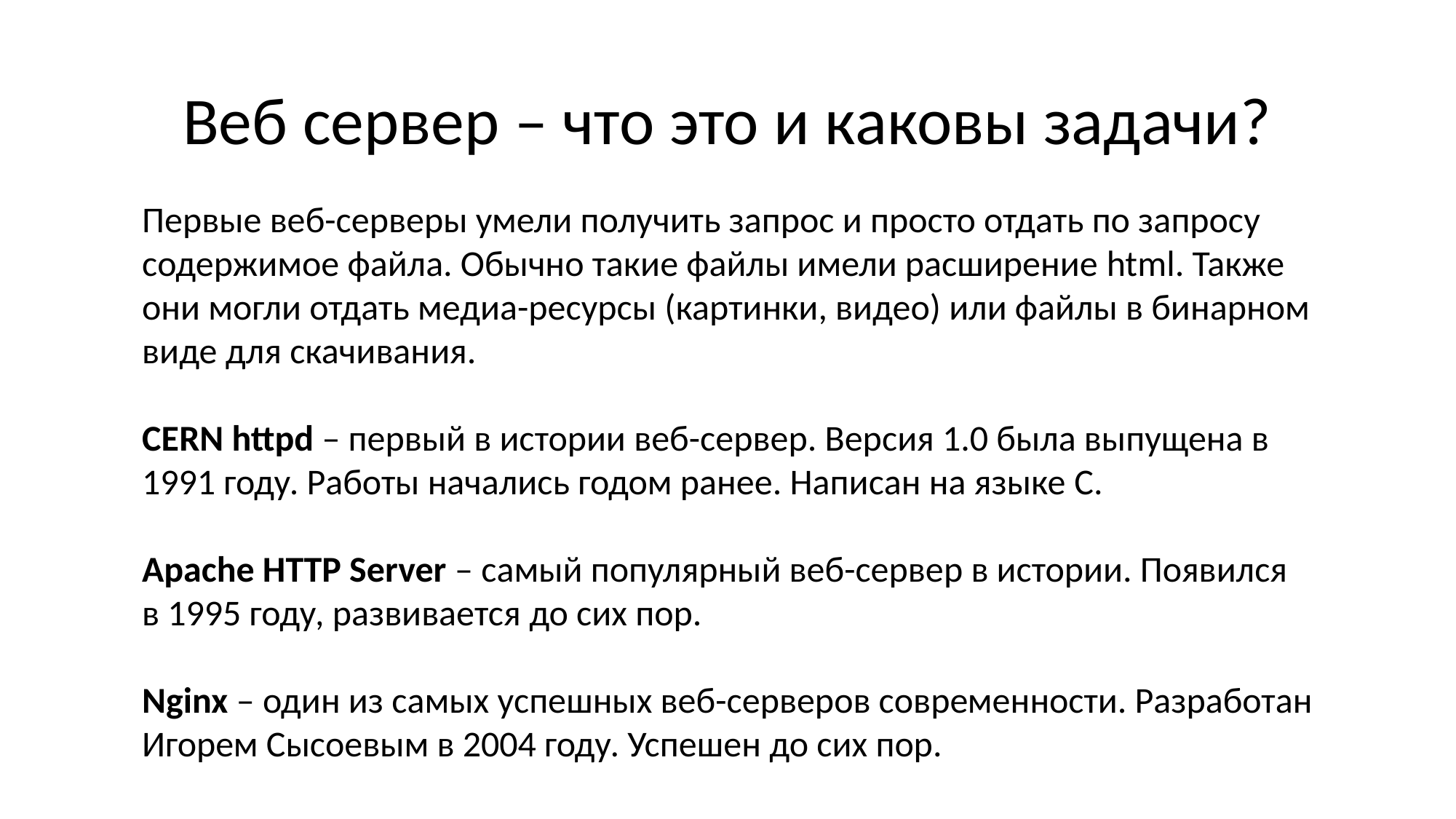

# Веб сервер – что это и каковы задачи?
Первые веб-серверы умели получить запрос и просто отдать по запросу содержимое файла. Обычно такие файлы имели расширение html. Также они могли отдать медиа-ресурсы (картинки, видео) или файлы в бинарном виде для скачивания.

CERN httpd – первый в истории веб-сервер. Версия 1.0 была выпущена в 1991 году. Работы начались годом ранее. Написан на языке C.

Apache HTTP Server – самый популярный веб-сервер в истории. Появился в 1995 году, развивается до сих пор.

Nginx – один из самых успешных веб-серверов современности. Разработан Игорем Сысоевым в 2004 году. Успешен до сих пор.